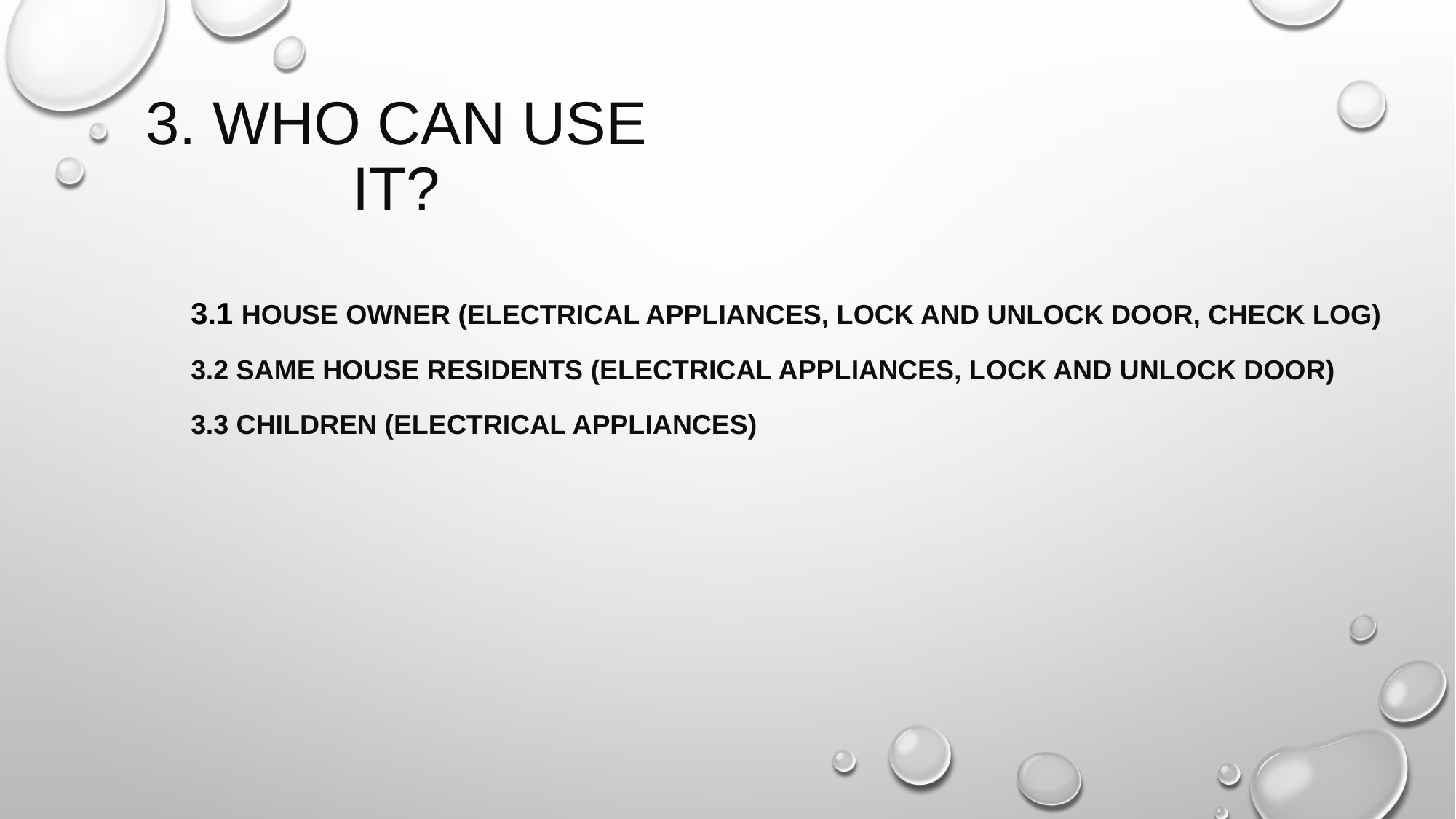

# 3. Who can use it?
3.1 House Owner (Electrical Appliances, lock and unlock door, check log)
3.2 same house residents (Electrical Appliances, lock and unlock door)
3.3 children (Electrical Appliances)